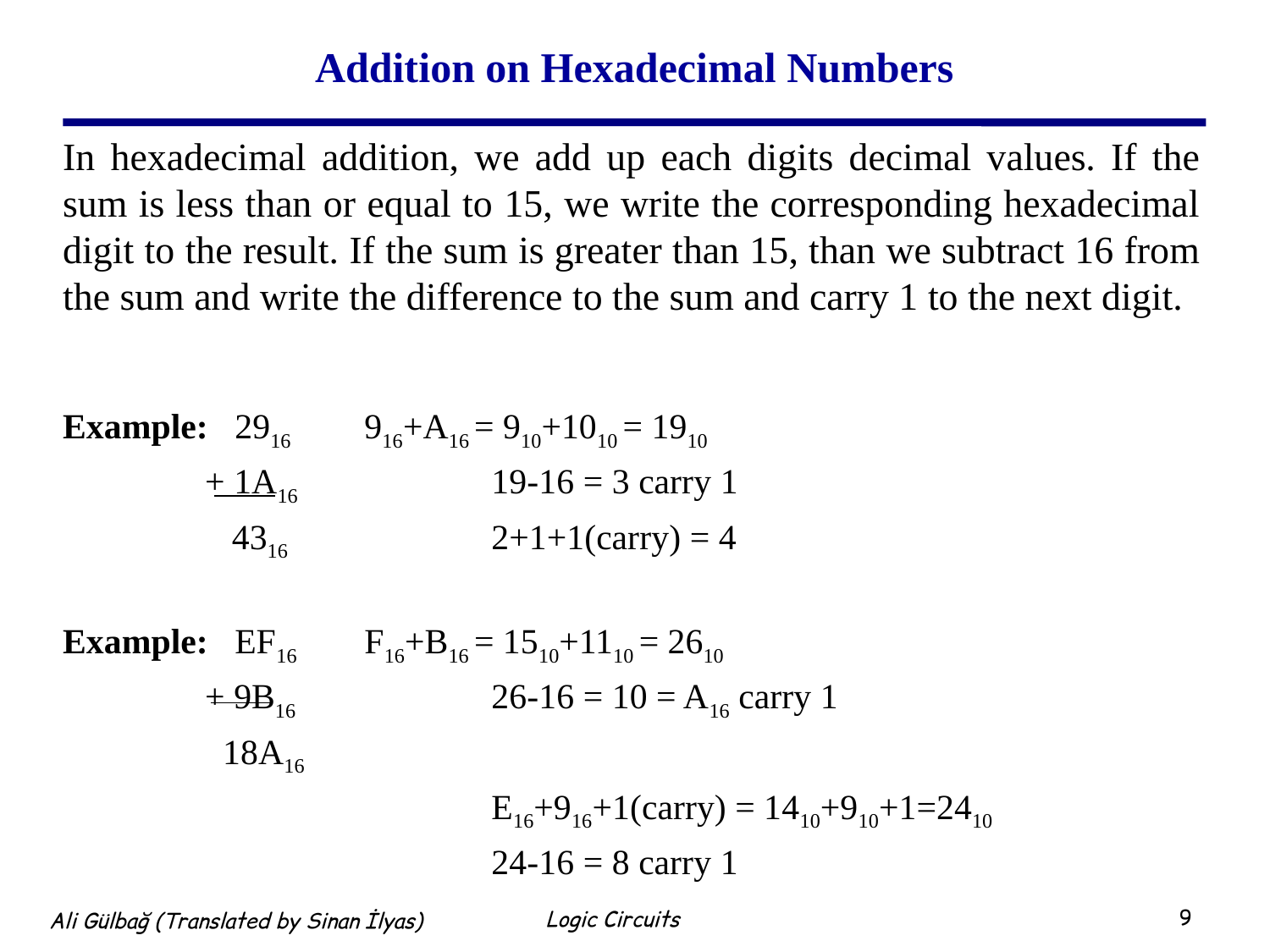

# Addition on Hexadecimal Numbers
In hexadecimal addition, we add up each digits decimal values. If the sum is less than or equal to 15, we write the corresponding hexadecimal digit to the result. If the sum is greater than 15, than we subtract 16 from the sum and write the difference to the sum and carry 1 to the next digit.

Example:   2916         	916+A16 = 910+1010 = 1910
                + 1A16		19-16 = 3 carry 1
                   4316		2+1+1(carry) = 4

Example:   EF16         	F16+B16 = 1510+1110 = 2610
                + 9B16		26-16 = 10 = A16 carry 1
                  18A16
				E16+916+1(carry) = 1410+910+1=2410
				24-16 = 8 carry 1

Logic Circuits